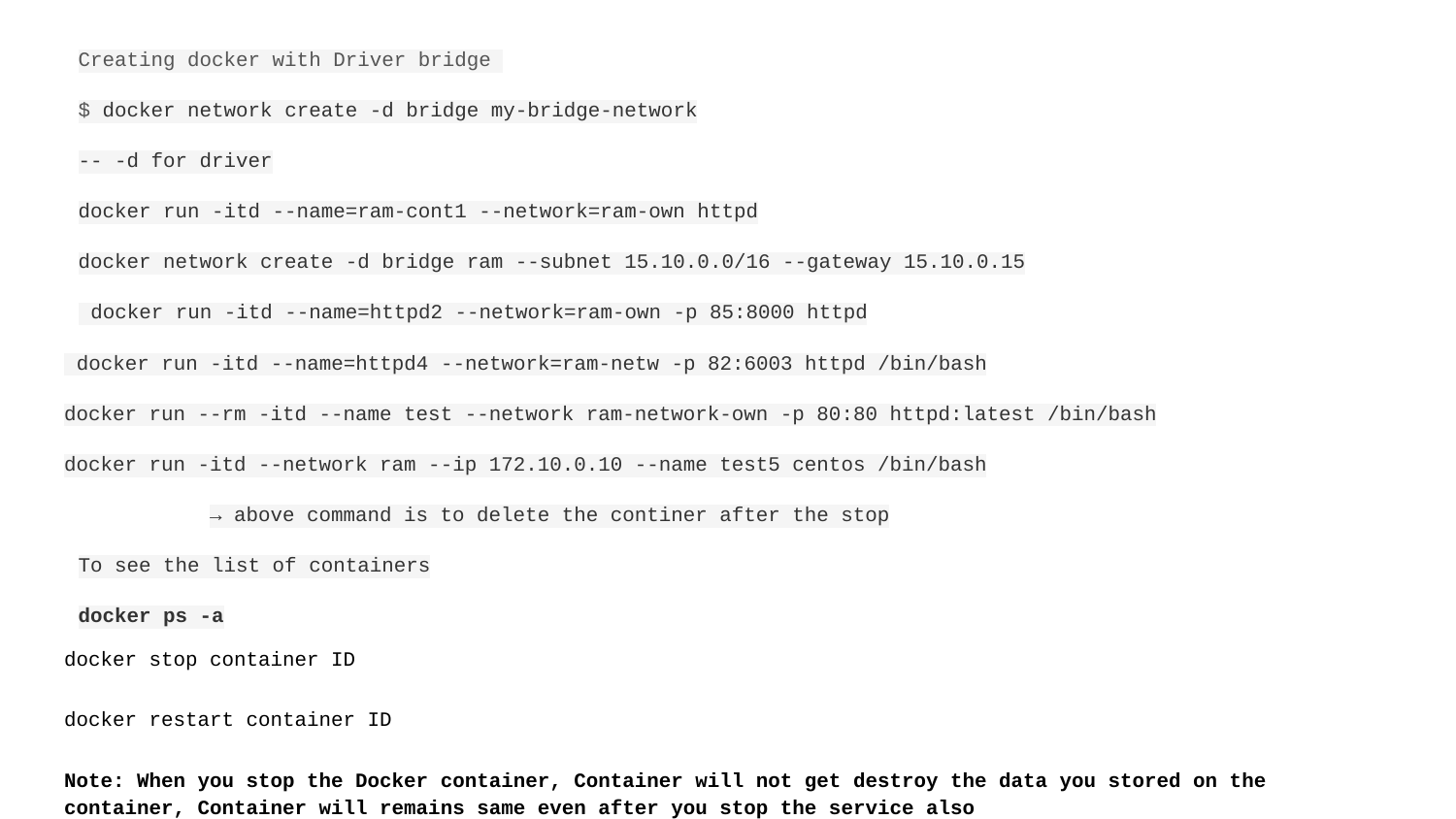

Creating docker with Driver bridge
$ docker network create -d bridge my-bridge-network
-- -d for driver
docker run -itd --name=ram-cont1 --network=ram-own httpd
docker network create -d bridge ram --subnet 15.10.0.0/16 --gateway 15.10.0.15
 docker run -itd --name=httpd2 --network=ram-own -p 85:8000 httpd
 docker run -itd --name=httpd4 --network=ram-netw -p 82:6003 httpd /bin/bash
docker run --rm -itd --name test --network ram-network-own -p 80:80 httpd:latest /bin/bash
docker run -itd --network ram --ip 172.10.0.10 --name test5 centos /bin/bash
→ above command is to delete the continer after the stop
To see the list of containers
docker ps -a
docker stop container ID
docker restart container ID
Note: When you stop the Docker container, Container will not get destroy the data you stored on the container, Container will remains same even after you stop the service also
Check the process using docker ps -a, until unless you delete the  container using Docker rm -f <Container name>